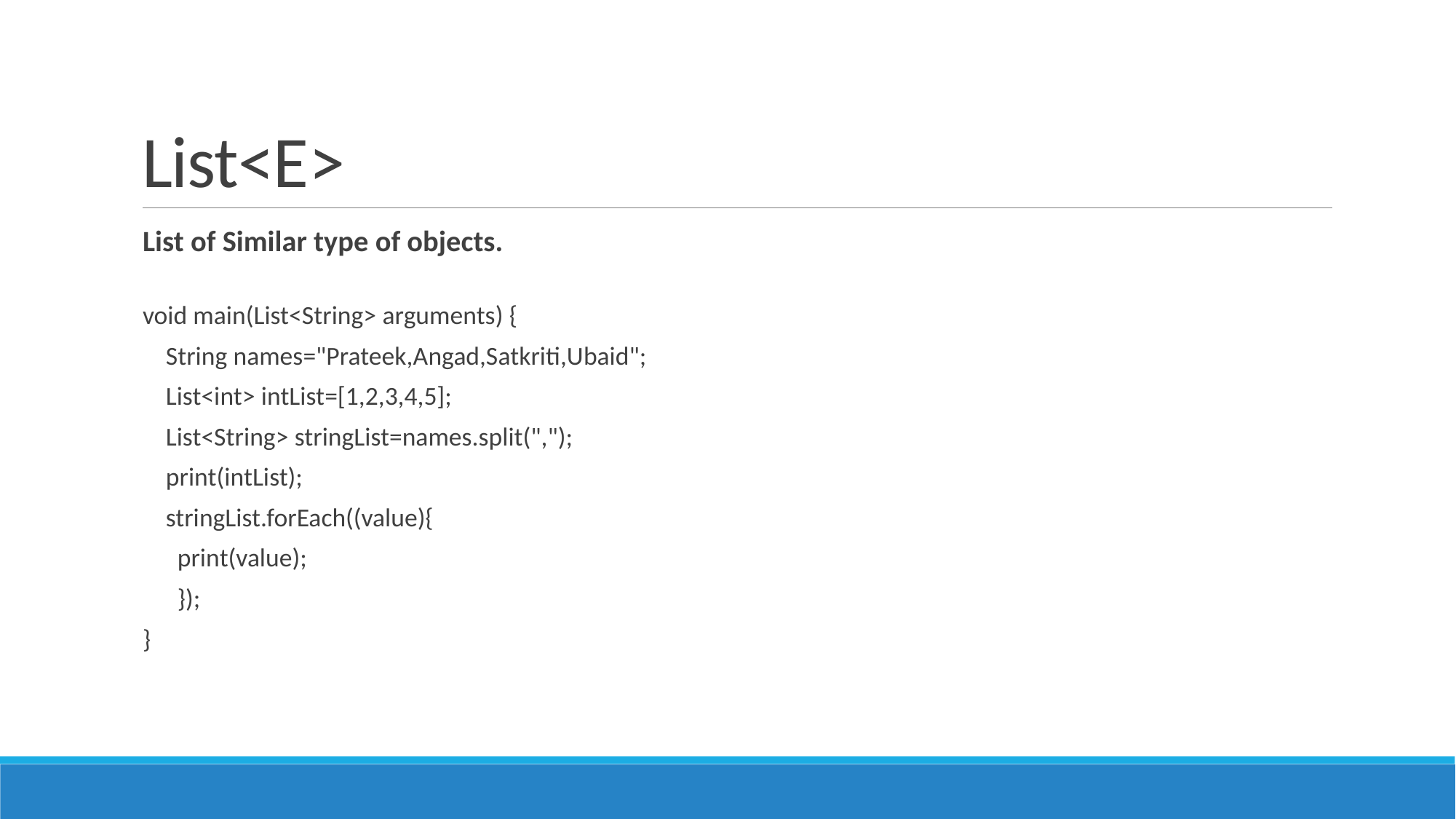

# List<E>
List of Similar type of objects.

void main(List<String> arguments) {
    String names="Prateek,Angad,Satkriti,Ubaid";
    List<int> intList=[1,2,3,4,5];
    List<String> stringList=names.split(",");
    print(intList);
    stringList.forEach((value){
      print(value);
      });
}